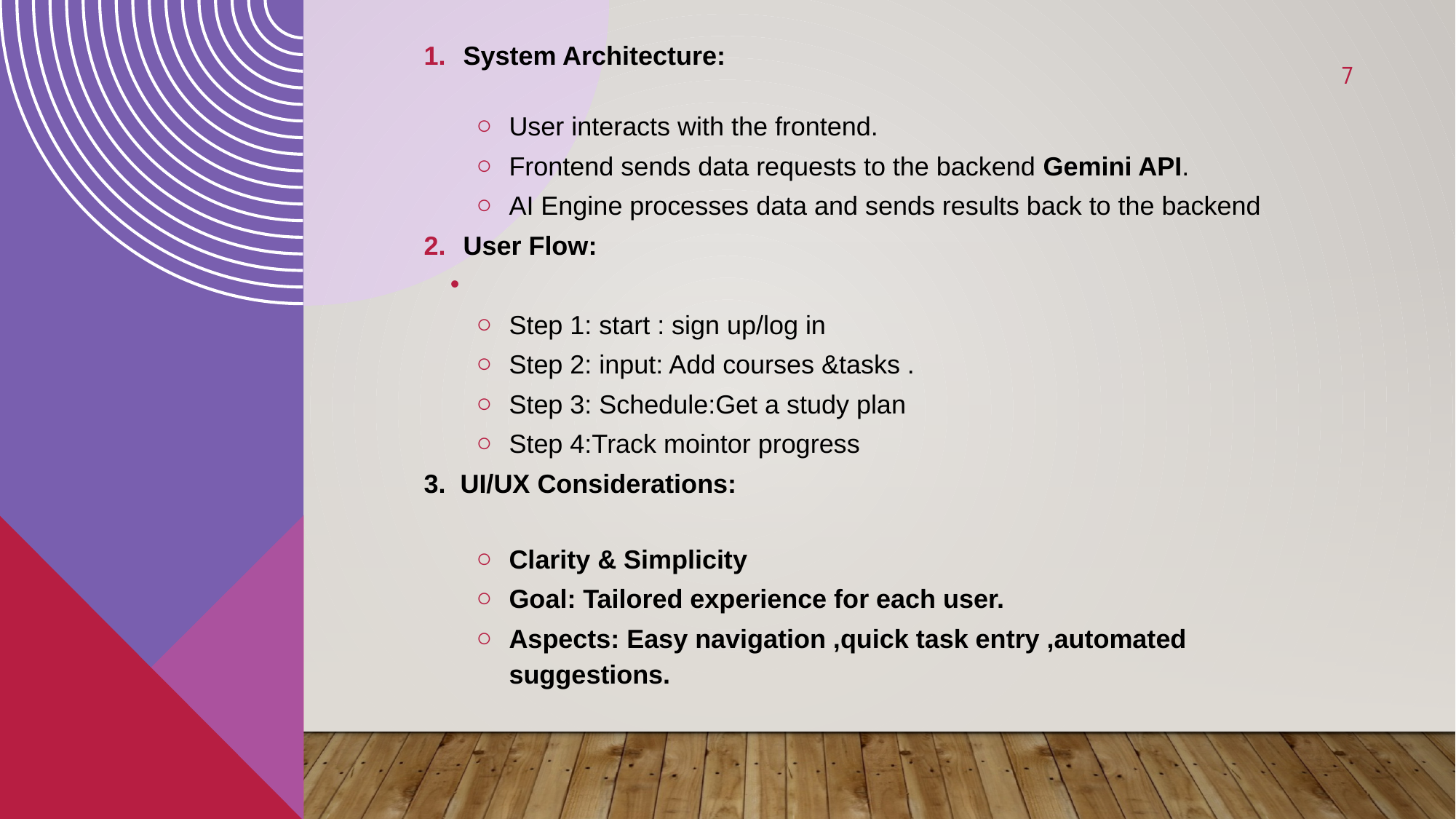

#
System Architecture:
User interacts with the frontend.
Frontend sends data requests to the backend Gemini API.
AI Engine processes data and sends results back to the backend
User Flow:

Step 1: start : sign up/log in
Step 2: input: Add courses &tasks .
Step 3: Schedule:Get a study plan
Step 4:Track mointor progress
3.  UI/UX Considerations:
Clarity & Simplicity
Goal: Tailored experience for each user.
Aspects: Easy navigation ,quick task entry ,automated suggestions.

7